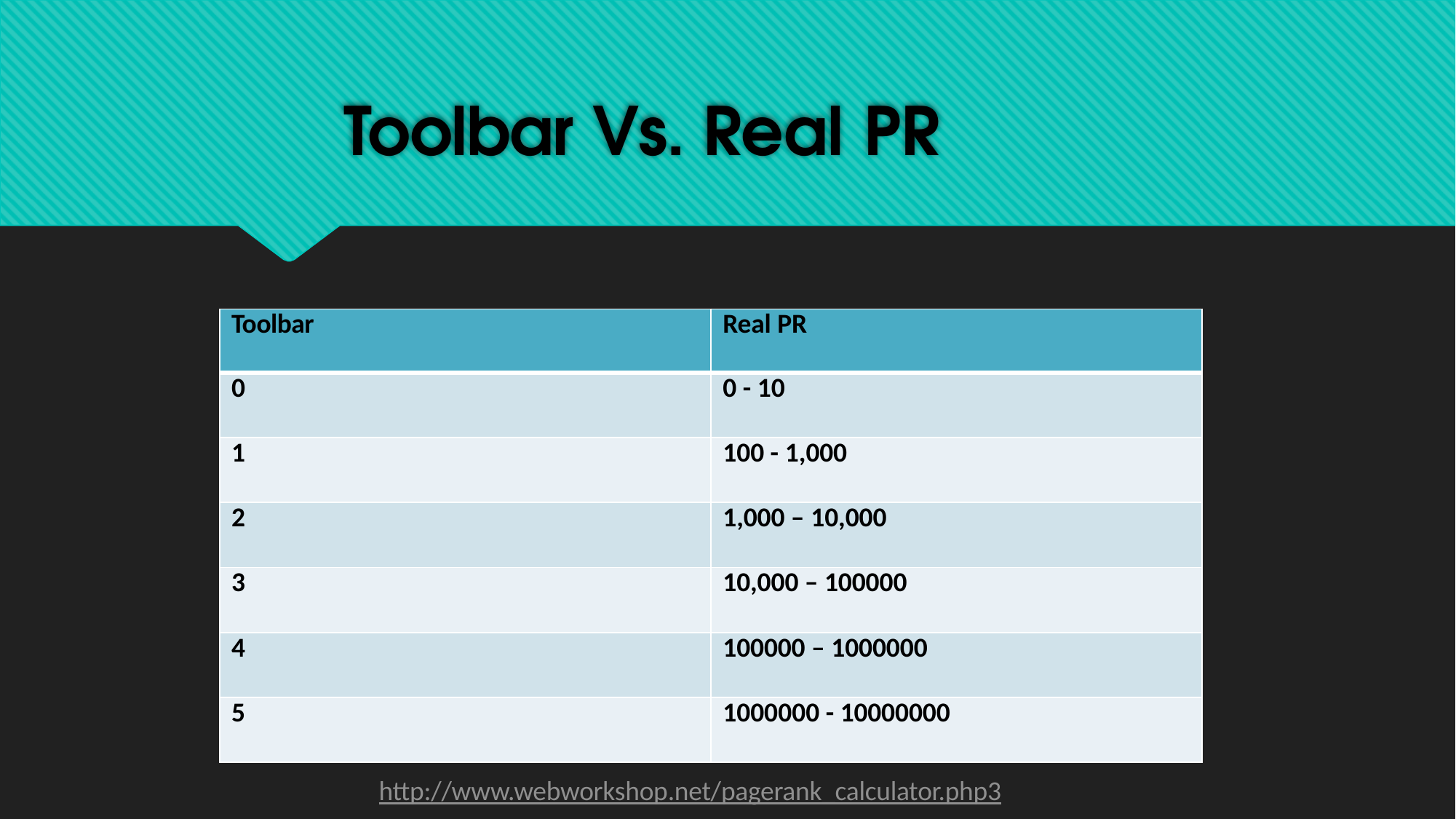

# Toolbar Vs. Real PR
| Toolbar | Real PR |
| --- | --- |
| 0 | 0 - 10 |
| 1 | 100 - 1,000 |
| 2 | 1,000 – 10,000 |
| 3 | 10,000 – 100000 |
| 4 | 100000 – 1000000 |
| 5 | 1000000 - 10000000 |
http://www.webworkshop.net/pagerank_calculator.php3